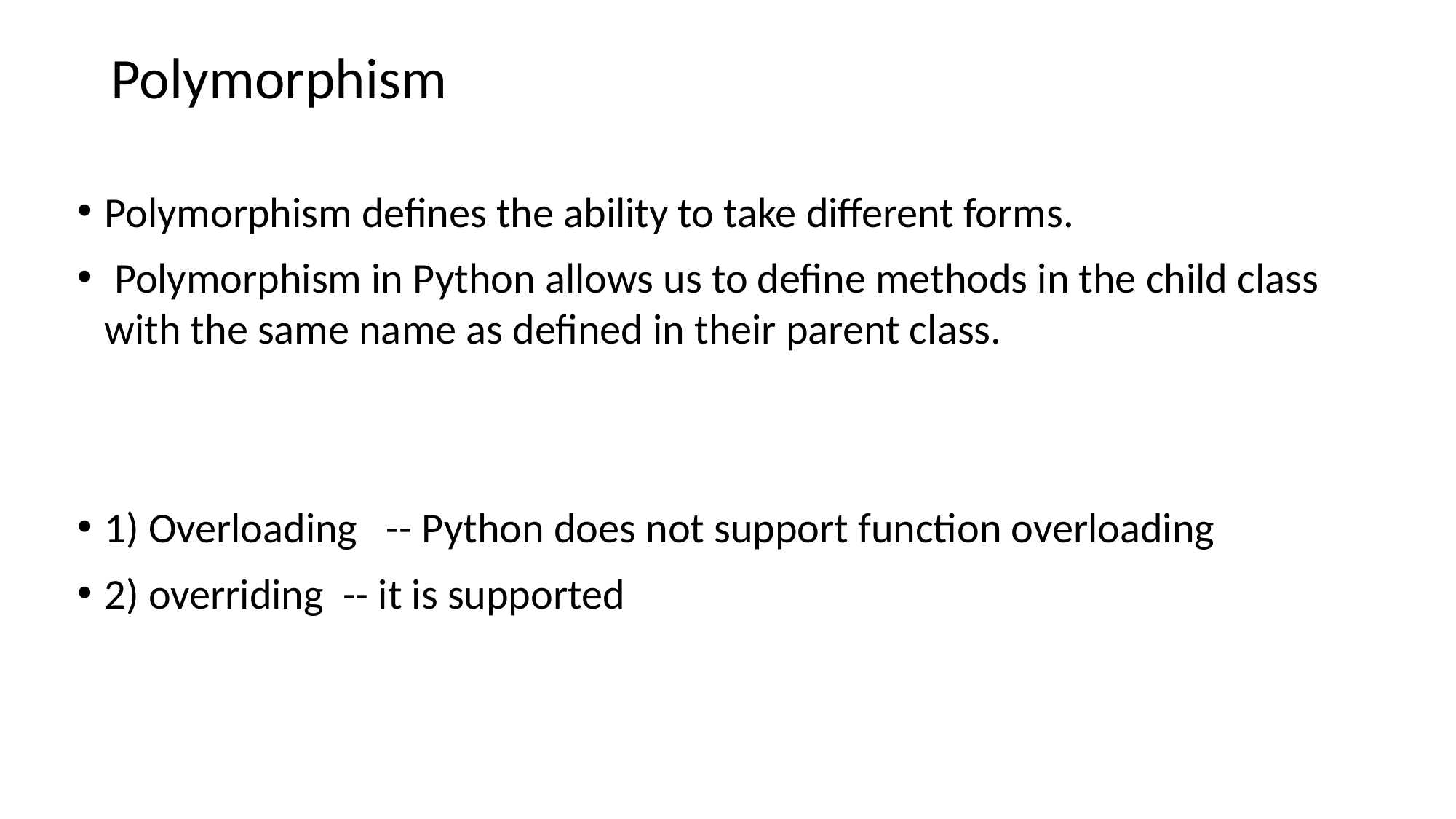

# Polymorphism
Polymorphism defines the ability to take different forms.
 Polymorphism in Python allows us to define methods in the child class with the same name as defined in their parent class.

1) Overloading   -- Python does not support function overloading
2) overriding  -- it is supported